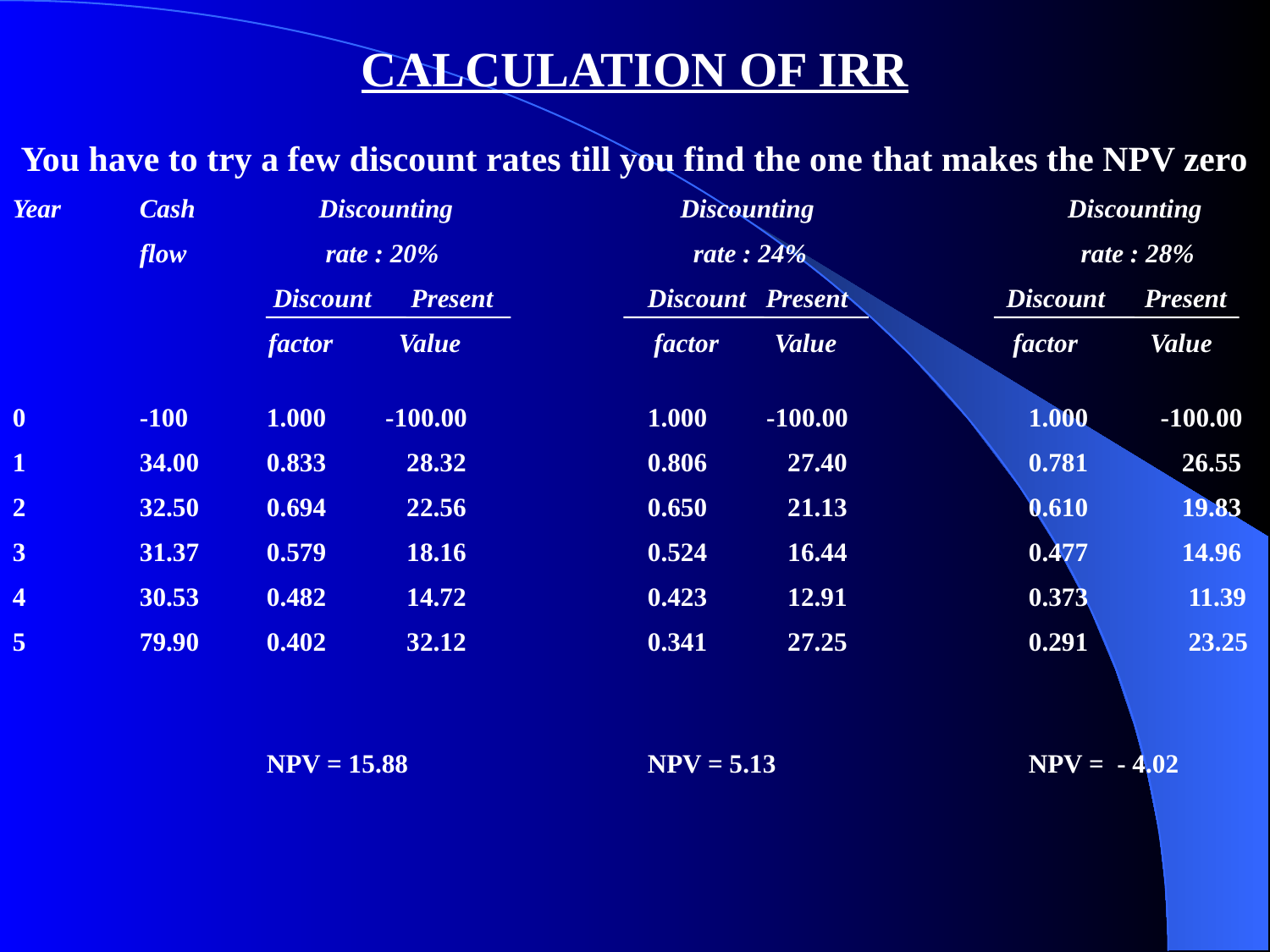

CALCULATION OF IRR
You have to try a few discount rates till you find the one that makes the NPV zero
Year	Cash 	        Discounting  		     Discounting 		      Discounting
	flow	         rate : 20%		       rate : 24%		        rate : 28%
	   	 Discount      Present         	Discount   Present	                Discount      Present
                                       factor          Value	   	 factor	Value 	                 factor           Value

0	-100	1.000         -100.00		1.000         -100.00		1.000           -100.00
1	34.00	0.833	  28.32		0.806	  27.40		0.781	    26.55
2	32.50	0.694	  22.56		0.650	  21.13		0.610	    19.83
3	31.37	0.579	  18.16		0.524	  16.44		0.477	    14.96
4	30.53	0.482	  14.72		0.423	  12.91		0.373	     11.39
5	79.90	0.402	  32.12		0.341	  27.25		0.291	     23.25

		NPV = 15.88		NPV = 5.13		NPV =  - 4.02